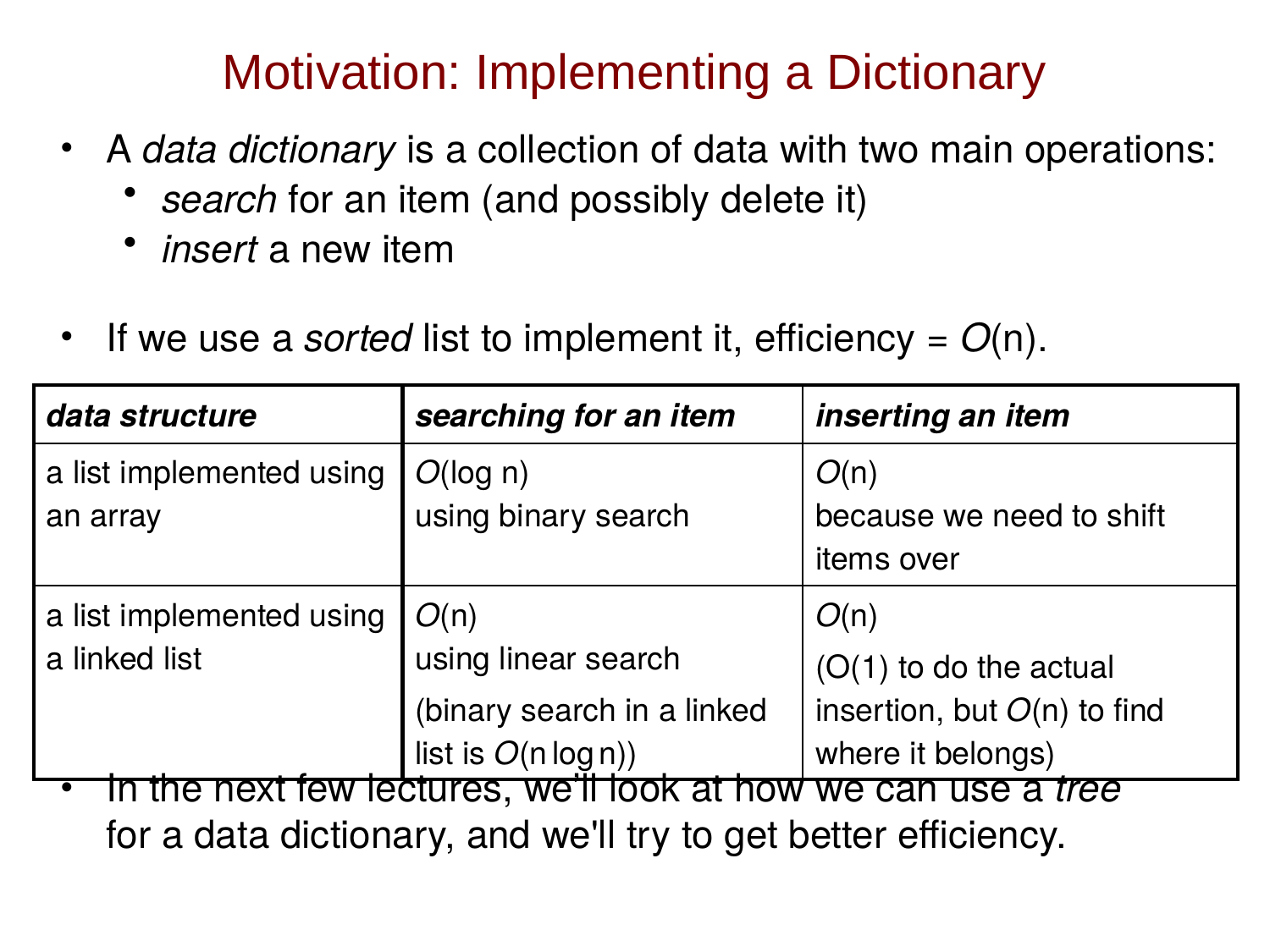

# Motivation: Implementing a Dictionary
A data dictionary is a collection of data with two main operations:
search for an item (and possibly delete it)
insert a new item
If we use a sorted list to implement it, efficiency = O(n).

In the next few lectures, we’ll look at how we can use a tree
for a data dictionary, and we'll try to get better efficiency.
| data structure | searching for an item | inserting an item |
| --- | --- | --- |
| a list implemented using an array | O(log n) using binary search | O(n) because we need to shift items over |
| a list implemented using a linked list | O(n) using linear search (binary search in a linked list is O(n log n)) | O(n) (O(1) to do the actual insertion, but O(n) to find where it belongs) |